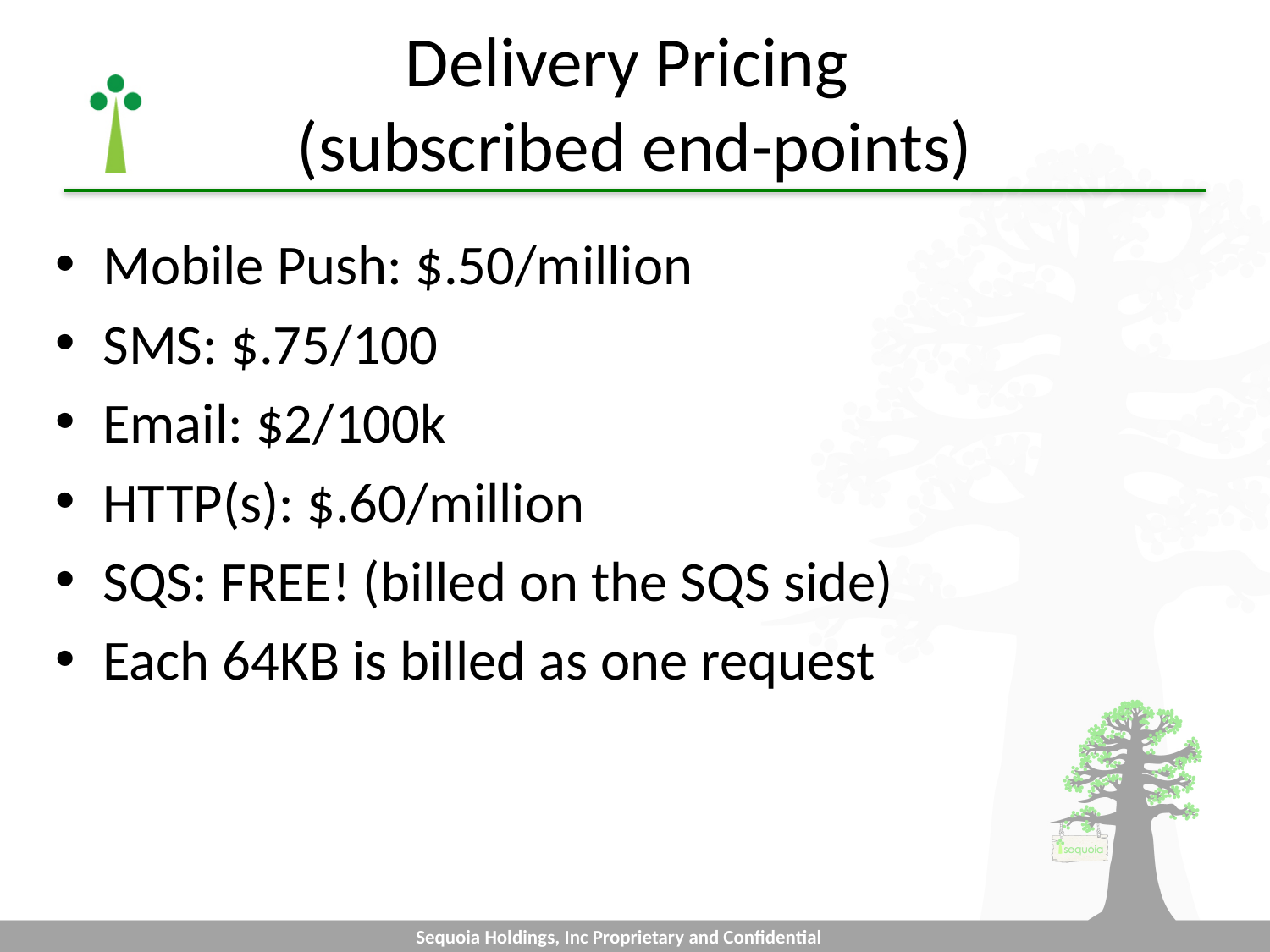

# Delivery Pricing (subscribed end-points)
Mobile Push: $.50/million
SMS: $.75/100
Email: $2/100k
HTTP(s): $.60/million
SQS: FREE! (billed on the SQS side)
Each 64KB is billed as one request

Sequoia Holdings, Inc Proprietary and Confidential